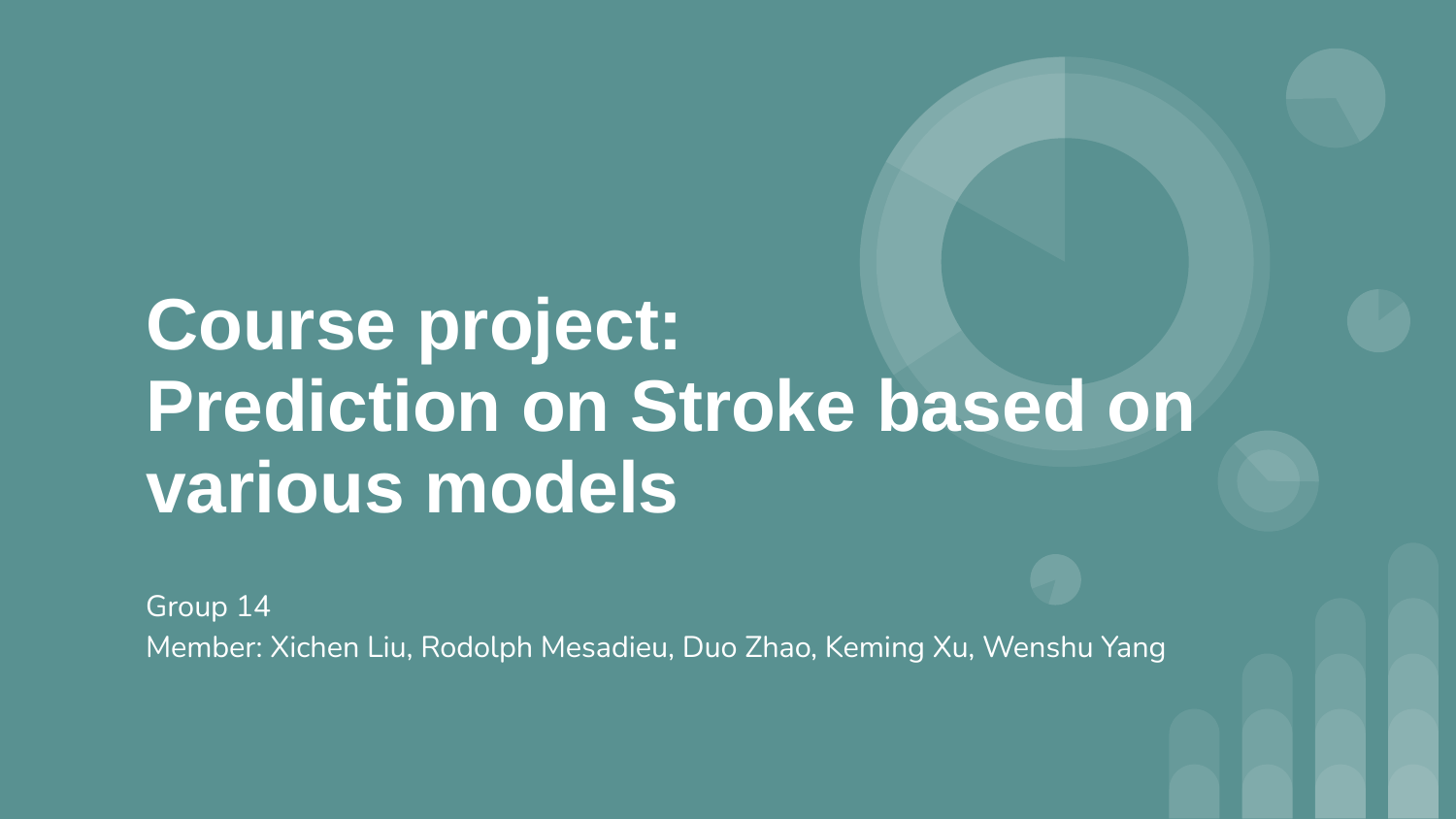

# Course project:
Prediction on Stroke based on various models
Group 14
Member: Xichen Liu, Rodolph Mesadieu, Duo Zhao, Keming Xu, Wenshu Yang